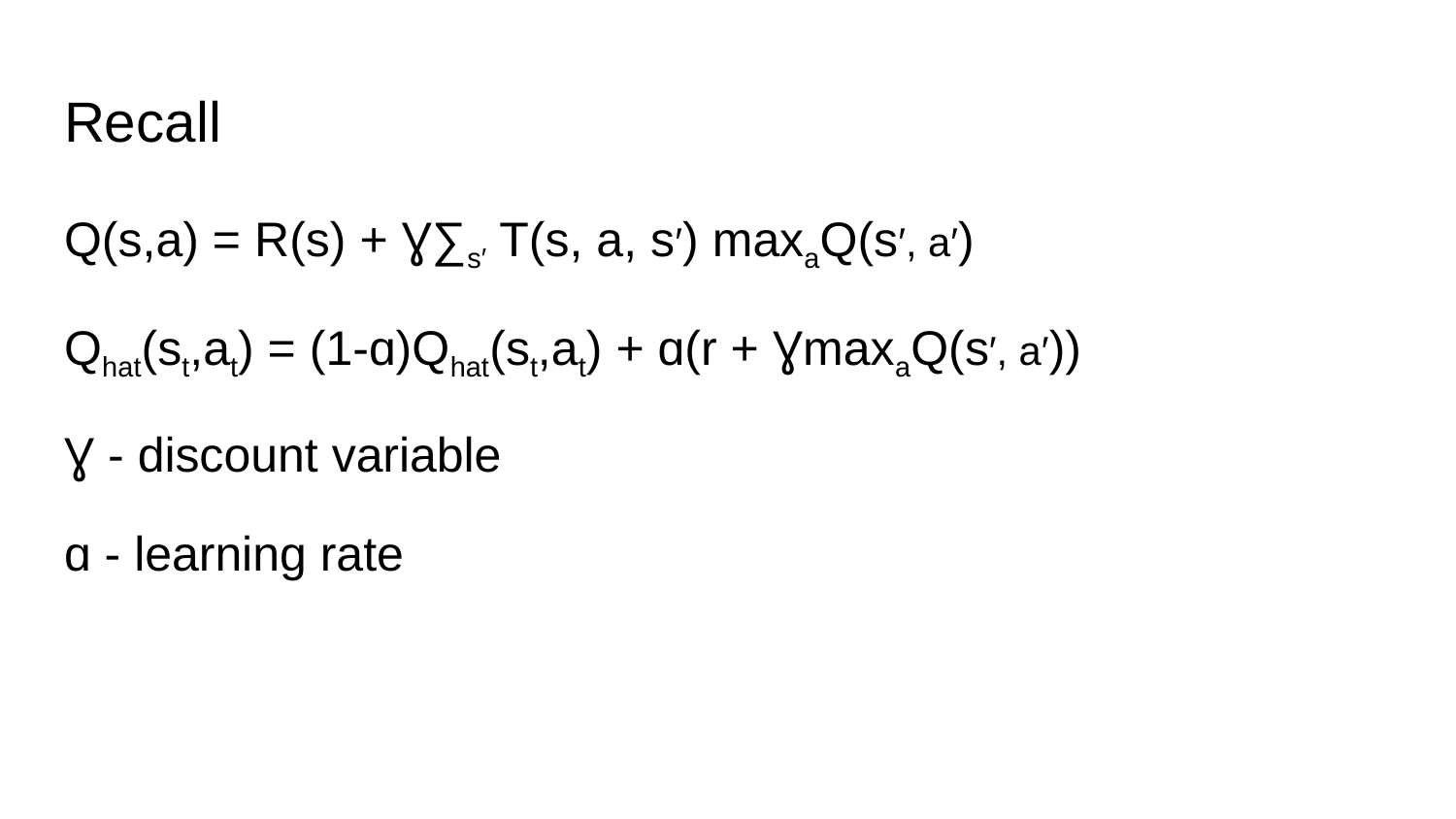

# Recall
Q(s,a) = R(s) + Ɣ∑s′ T(s, a, s′) maxaQ(s′, a′)
Qhat(st,at) = (1-ɑ)Qhat(st,at) + ɑ(r + ƔmaxaQ(s′, a′))
Ɣ - discount variable
ɑ - learning rate